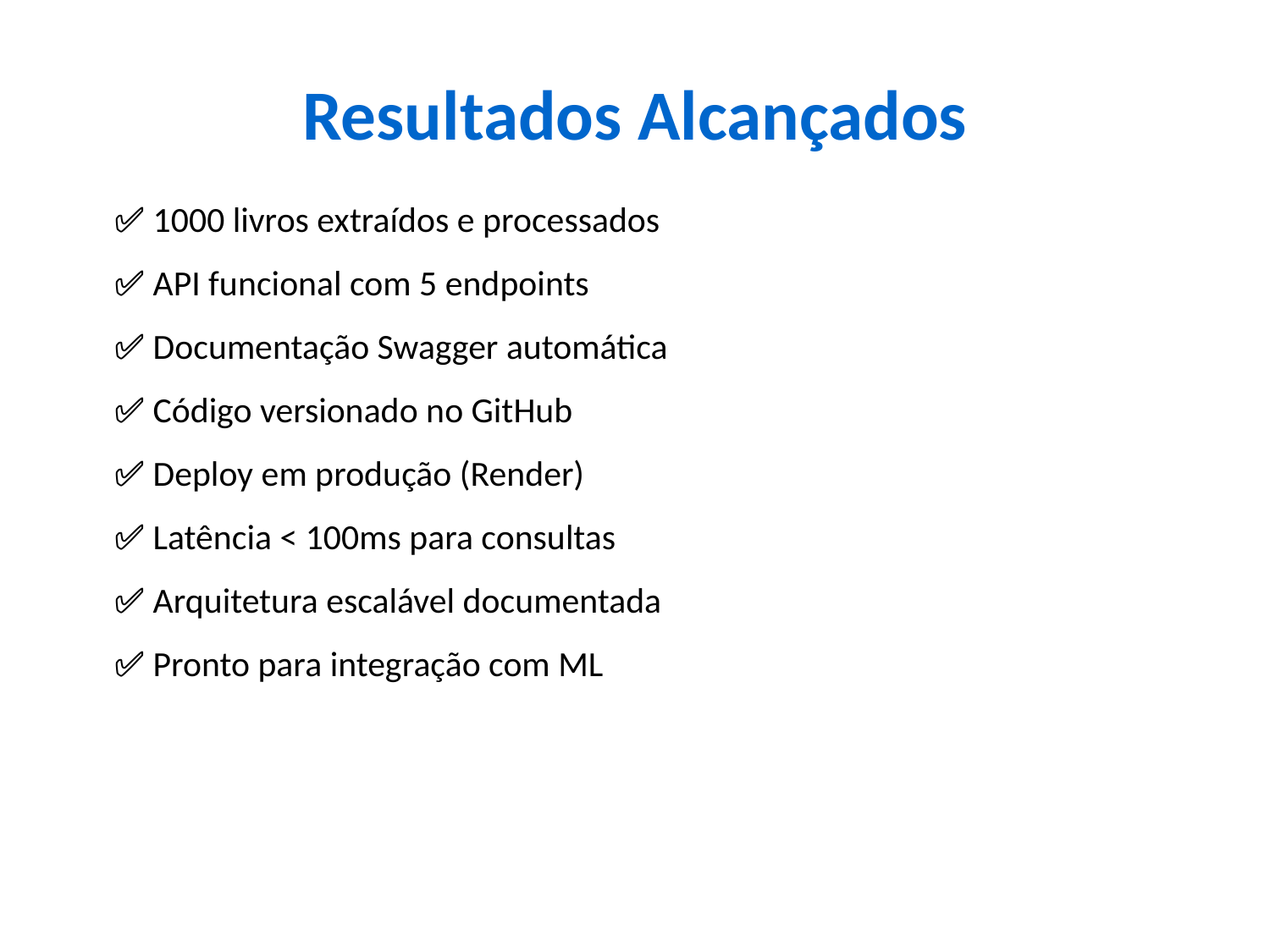

Resultados Alcançados
✅ 1000 livros extraídos e processados
✅ API funcional com 5 endpoints
✅ Documentação Swagger automática
✅ Código versionado no GitHub
✅ Deploy em produção (Render)
✅ Latência < 100ms para consultas
✅ Arquitetura escalável documentada
✅ Pronto para integração com ML